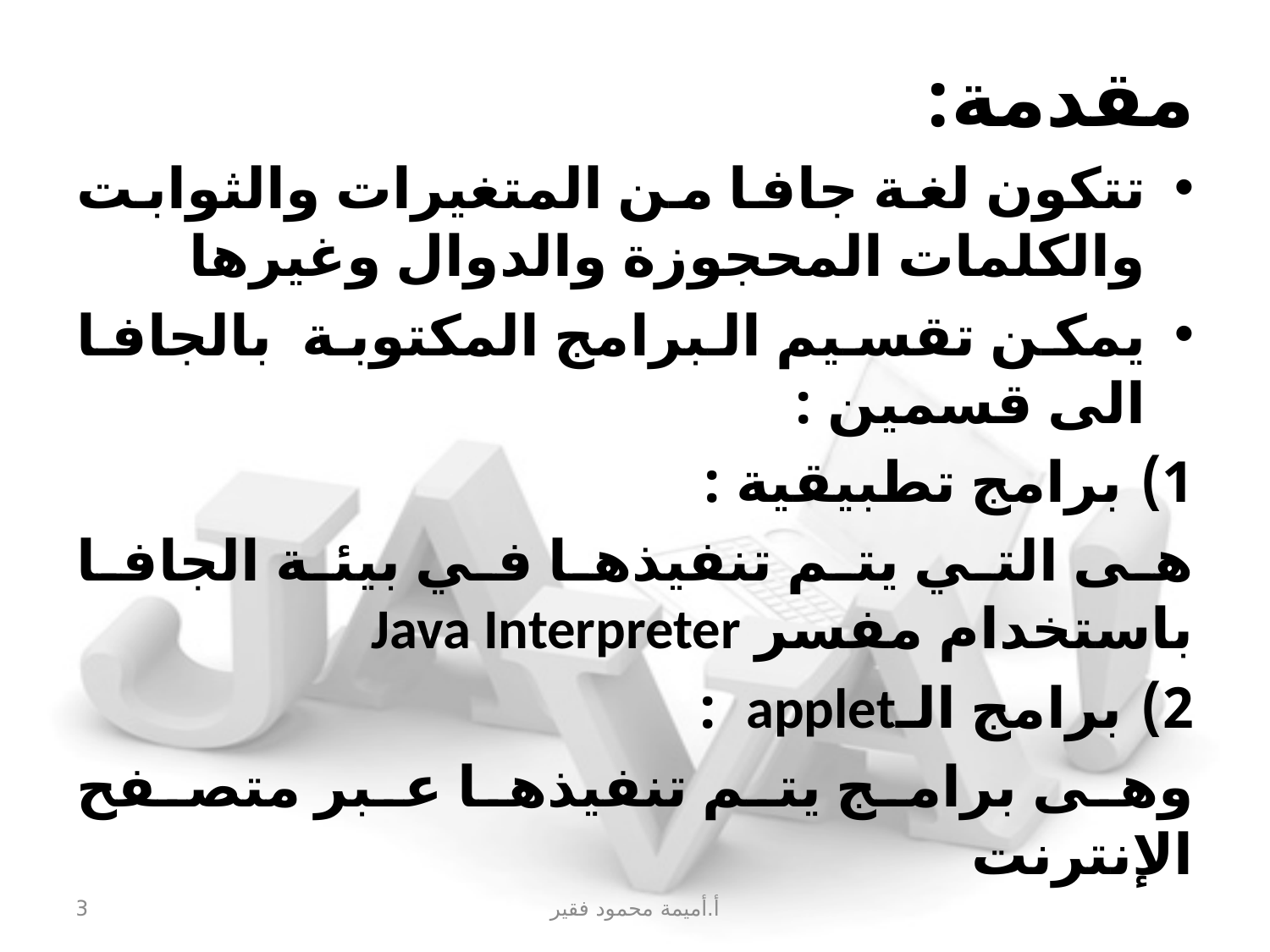

# مقدمة:
تتكون لغة جافا من المتغيرات والثوابت والكلمات المحجوزة والدوال وغيرها
يمكن تقسيم البرامج المكتوبة  بالجافا الى قسمين :
برامج تطبيقية :
هى التي يتم تنفيذها في بيئة الجافا باستخدام مفسر Java Interpreter
برامج الـapplet  :
وهى برامج يتم تنفيذها عبر متصفح الإنترنت
3
أ.أميمة محمود فقير